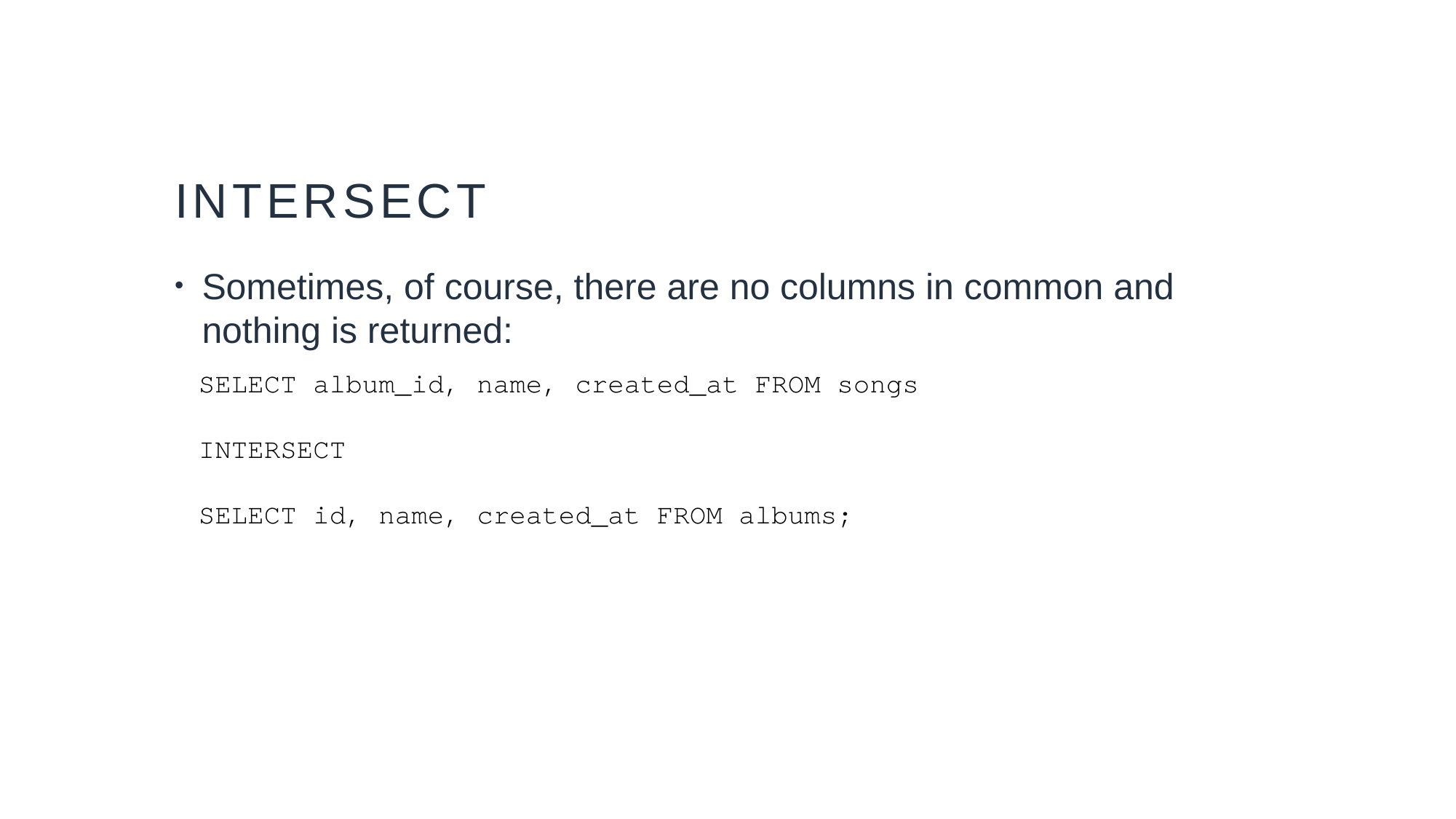

# INTERSECT
Sometimes, of course, there are no columns in common and nothing is returned:
SELECT album_id, name, created_at FROM songs

INTERSECT

SELECT id, name, created_at FROM albums;